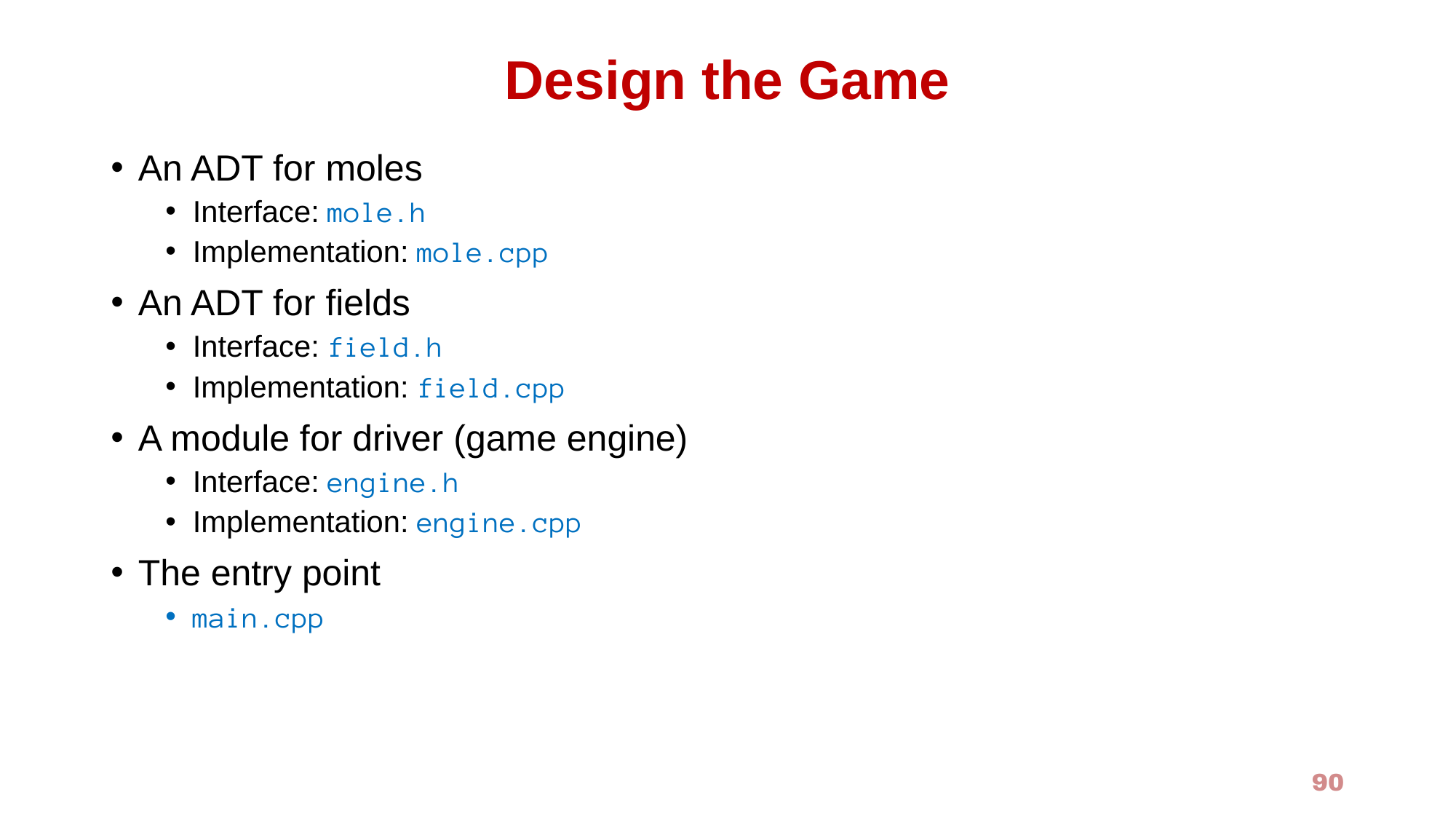

# Design the Game
An ADT for moles
Interface: mole.h
Implementation: mole.cpp
An ADT for fields
Interface: field.h
Implementation: field.cpp
A module for driver (game engine)
Interface: engine.h
Implementation: engine.cpp
The entry point
main.cpp
90